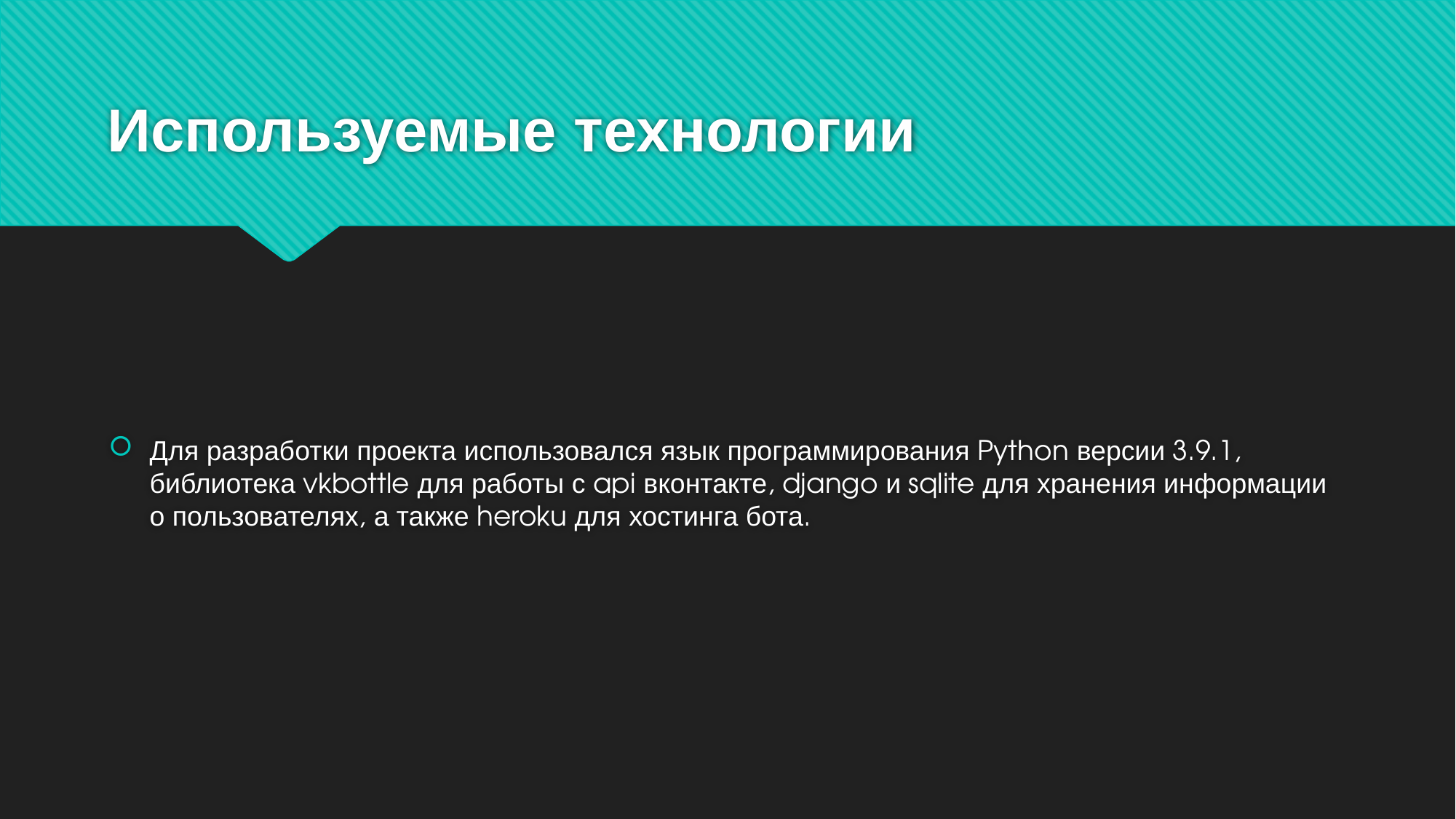

# Используемые технологии
Для разработки проекта использовался язык программирования Python версии 3.9.1, библиотека vkbottle для работы с api вконтакте, django и sqlite для хранения информации о пользователях, а также heroku для хостинга бота.